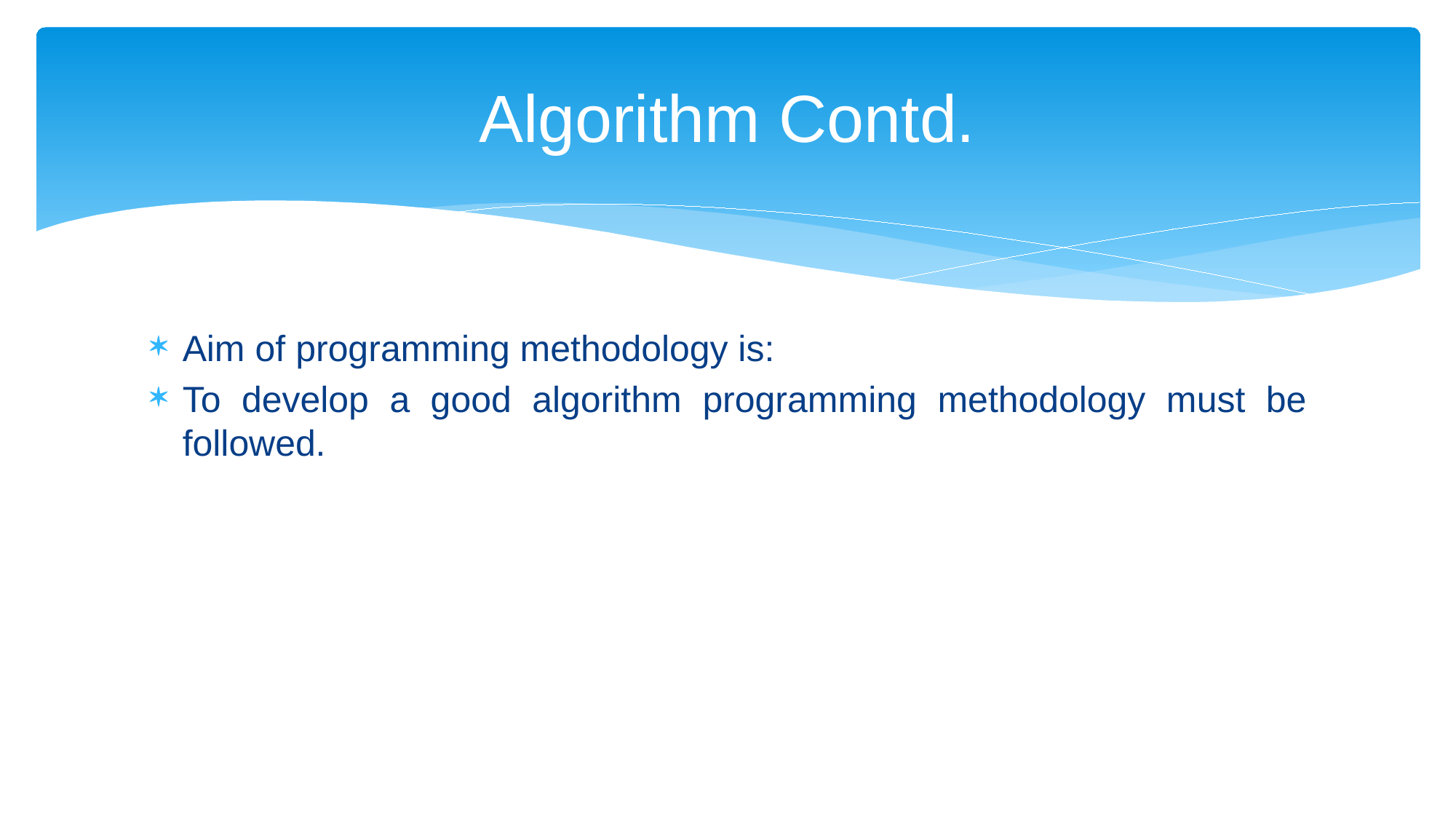

# Algorithm Contd.
Aim of programming methodology is:
To develop a good algorithm programming methodology must be followed.